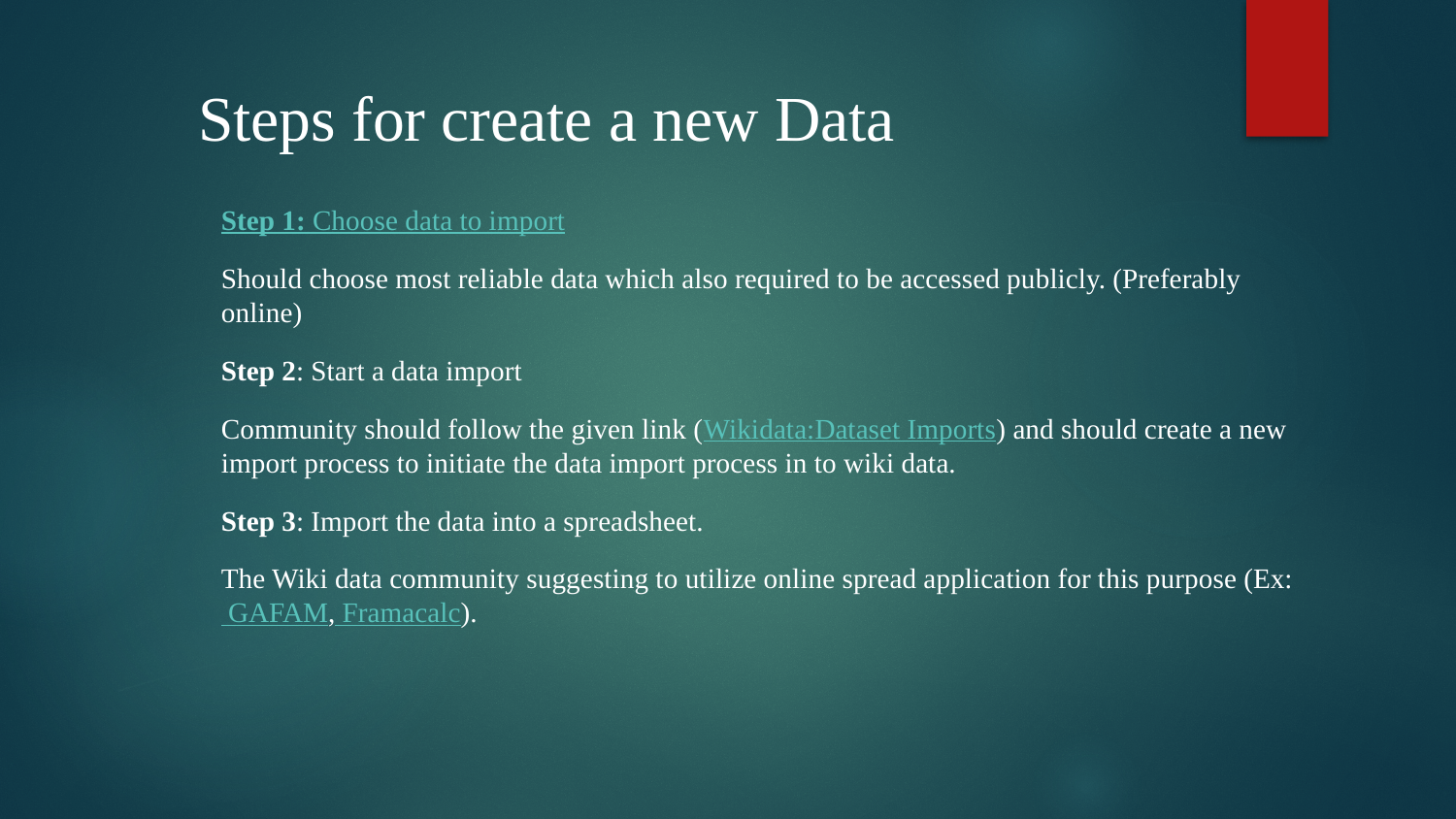

# Steps for create a new Data
Step 1: Choose data to import
Should choose most reliable data which also required to be accessed publicly. (Preferably online)
Step 2: Start a data import
Community should follow the given link (Wikidata:Dataset Imports) and should create a new import process to initiate the data import process in to wiki data.
Step 3: Import the data into a spreadsheet.
The Wiki data community suggesting to utilize online spread application for this purpose (Ex: GAFAM, Framacalc).